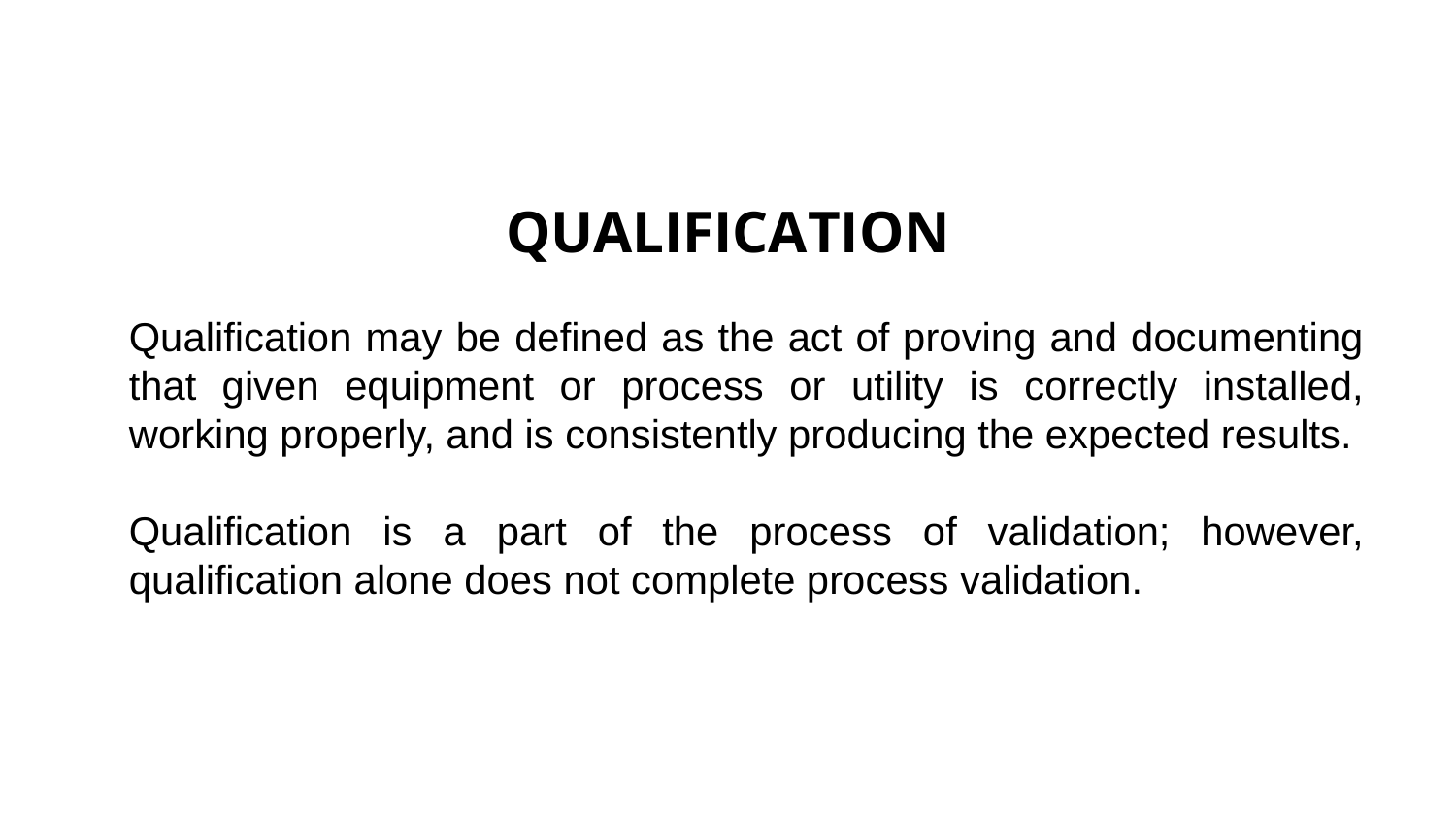

# QUALIFICATION
Qualification may be defined as the act of proving and documenting that given equipment or process or utility is correctly installed, working properly, and is consistently producing the expected results.

Qualification is a part of the process of validation; however, qualification alone does not complete process validation.